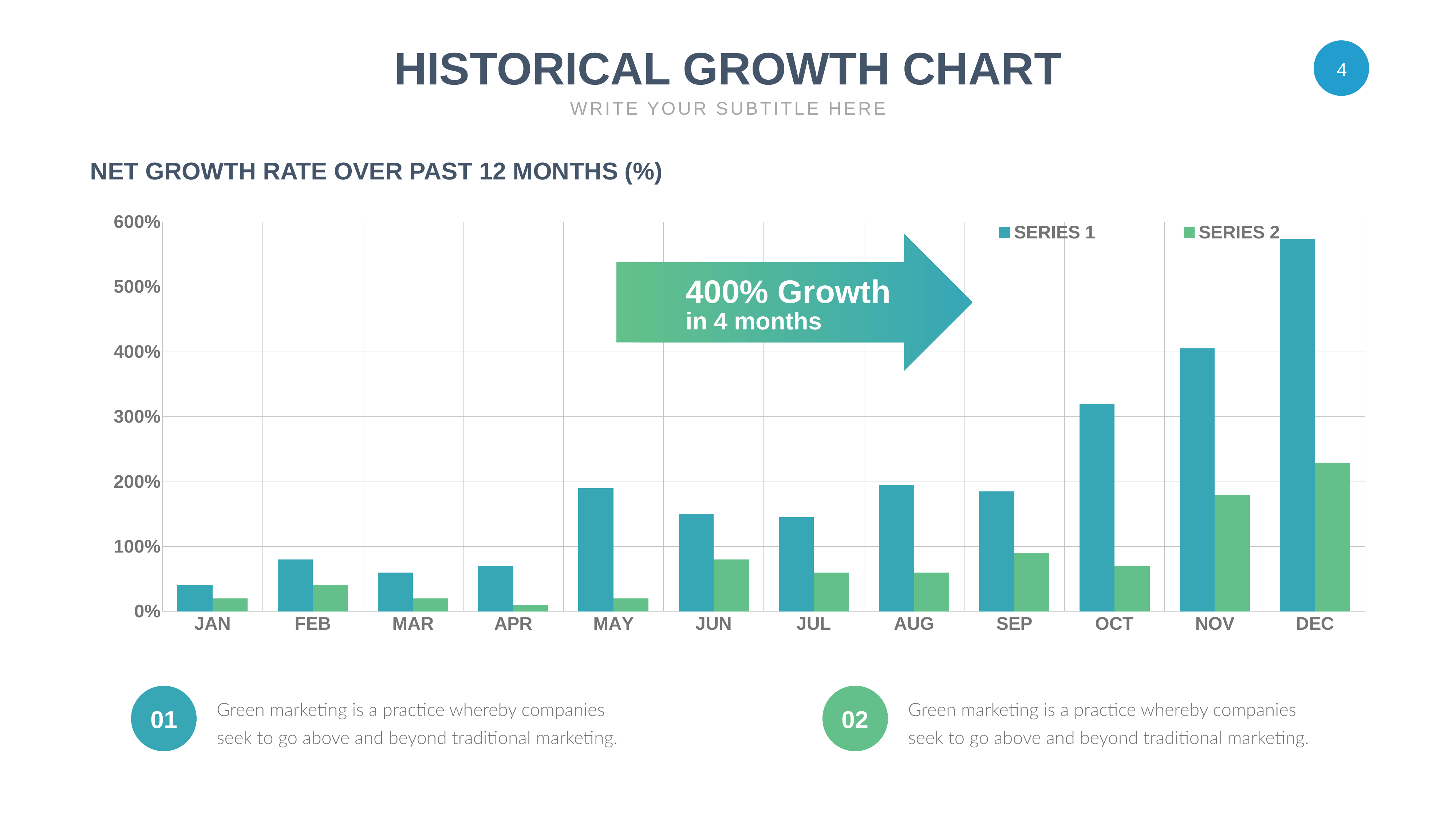

HISTORICAL GROWTH CHART
WRITE YOUR SUBTITLE HERE
NET GROWTH RATE OVER PAST 12 MONTHS (%)

### Chart

| Category | SERIES 1 | SERIES 2 |
|---|---|---|
| JAN | 40.0 | 20.0 |
| FEB | 80.0 | 40.0 |
| MAR | 60.0 | 20.0 |
| APR | 70.0 | 10.0 |
| MAY | 190.0 | 20.0 |
| JUN | 150.0 | 80.0 |
| JUL | 145.0 | 60.0 |
| AUG | 195.0 | 60.0 |
| SEP | 185.0 | 90.0 |
| OCT | 320.0 | 70.0 |
| NOV | 405.0 | 180.0 |
| DEC | 574.0 | 229.0 |
400% Growth
in 4 months

Green marketing is a practice whereby companies seek to go above and beyond traditional marketing.
Green marketing is a practice whereby companies seek to go above and beyond traditional marketing.
01
02